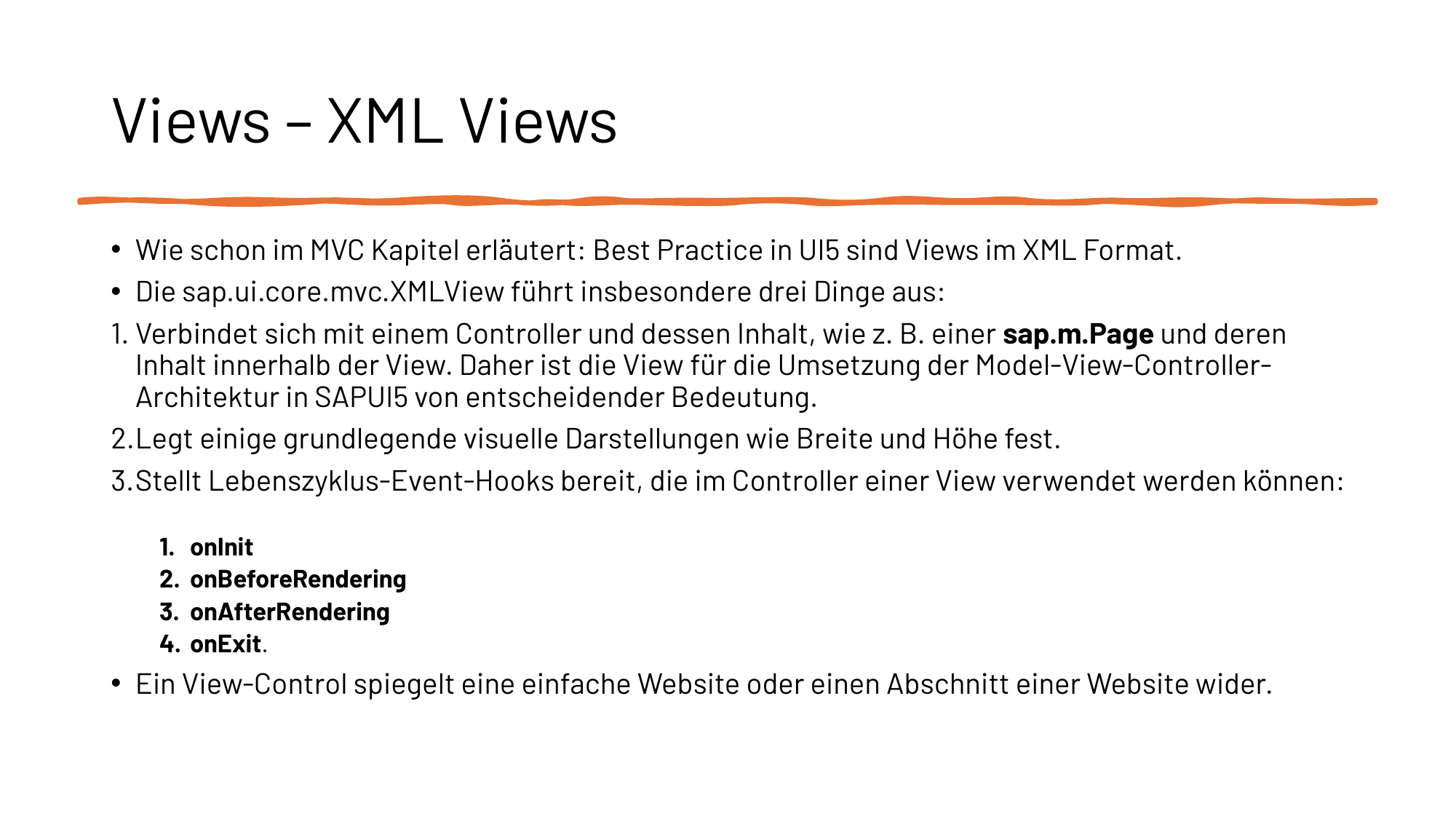

# Views – XML Views

Wie schon im MVC Kapitel erläutert: Best Practice in UI5 sind Views im XML Format.
Die sap.ui.core.mvc.XMLView führt insbesondere drei Dinge aus:
Verbindet sich mit einem Controller und dessen Inhalt, wie z. B. einer sap.m.Page und deren Inhalt innerhalb der View. Daher ist die View für die Umsetzung der Model-View-Controller-Architektur in SAPUI5 von entscheidender Bedeutung.
Legt einige grundlegende visuelle Darstellungen wie Breite und Höhe fest.
Stellt Lebenszyklus-Event-Hooks bereit, die im Controller einer View verwendet werden können:
onInit
onBeforeRendering
onAfterRendering
onExit.
Ein View-Control spiegelt eine einfache Website oder einen Abschnitt einer Website wider.